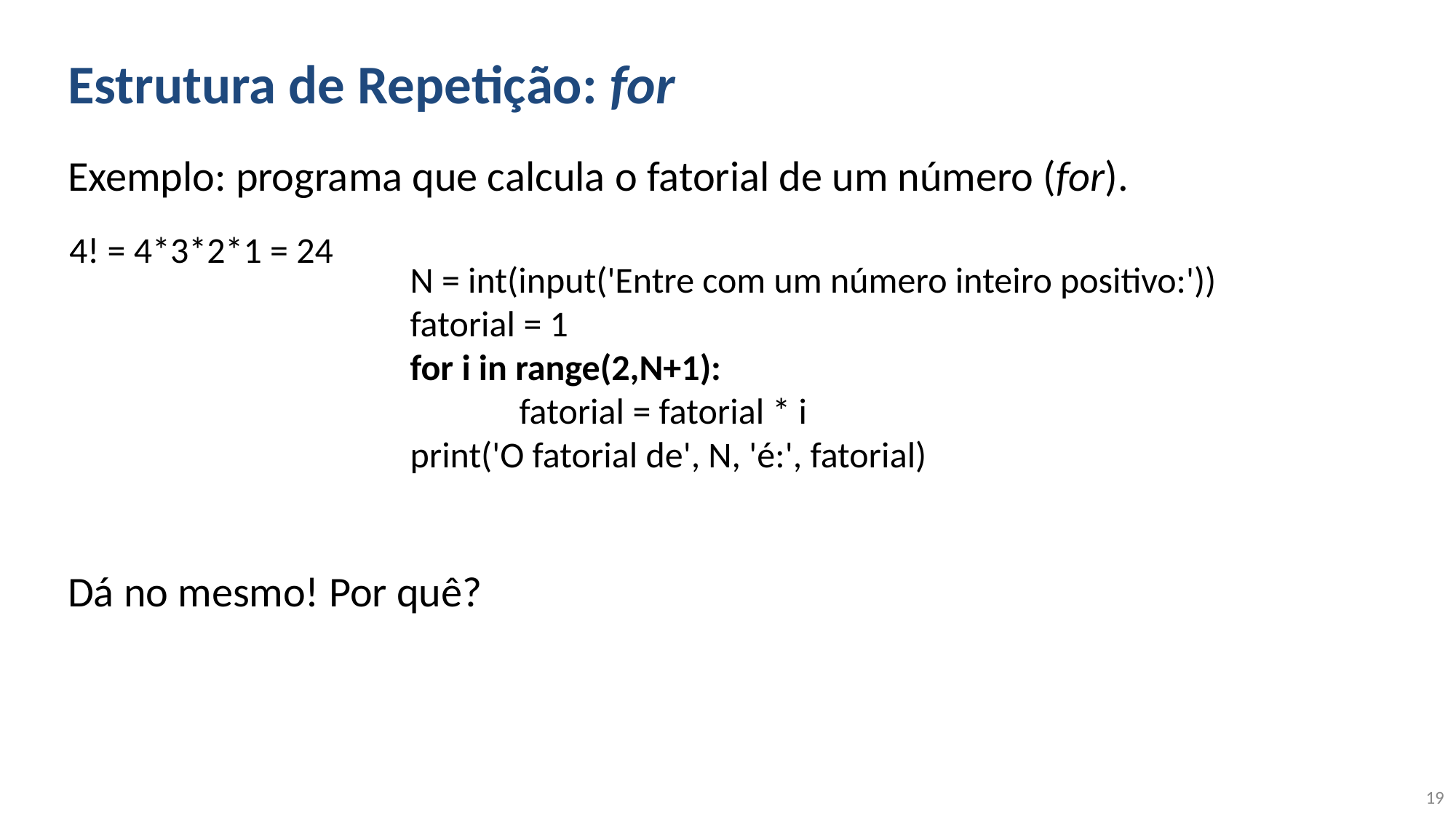

# Estrutura de Repetição: for
Exemplo: programa que calcula o fatorial de um número (for).

Dá no mesmo! Por quê?

4! = 4*3*2*1 = 24
N = int(input('Entre com um número inteiro positivo:'))
fatorial = 1
for i in range(2,N+1):
	fatorial = fatorial * i
print('O fatorial de', N, 'é:', fatorial)
19